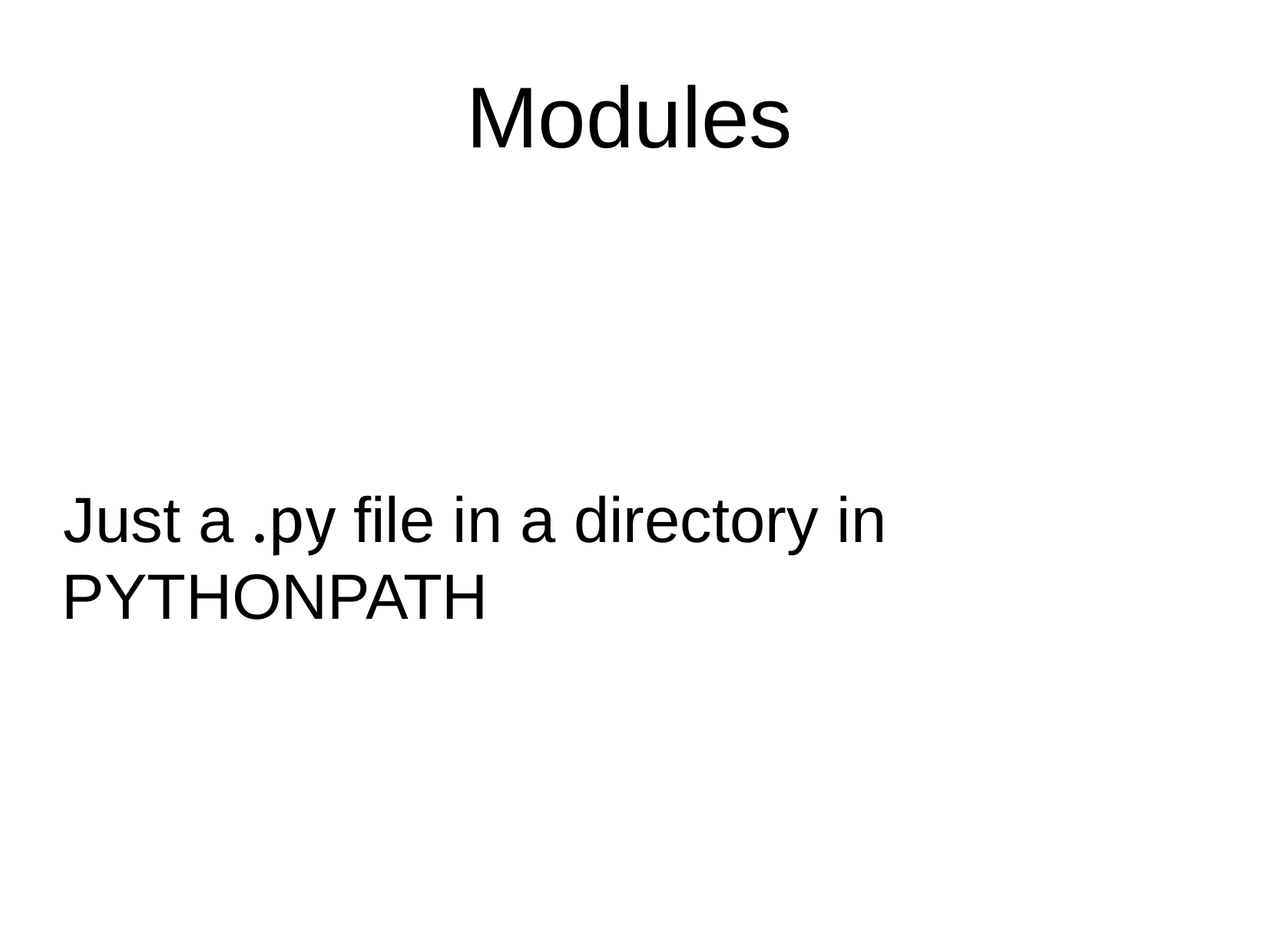

Modules
Just a .py file in a directory in PYTHONPATH